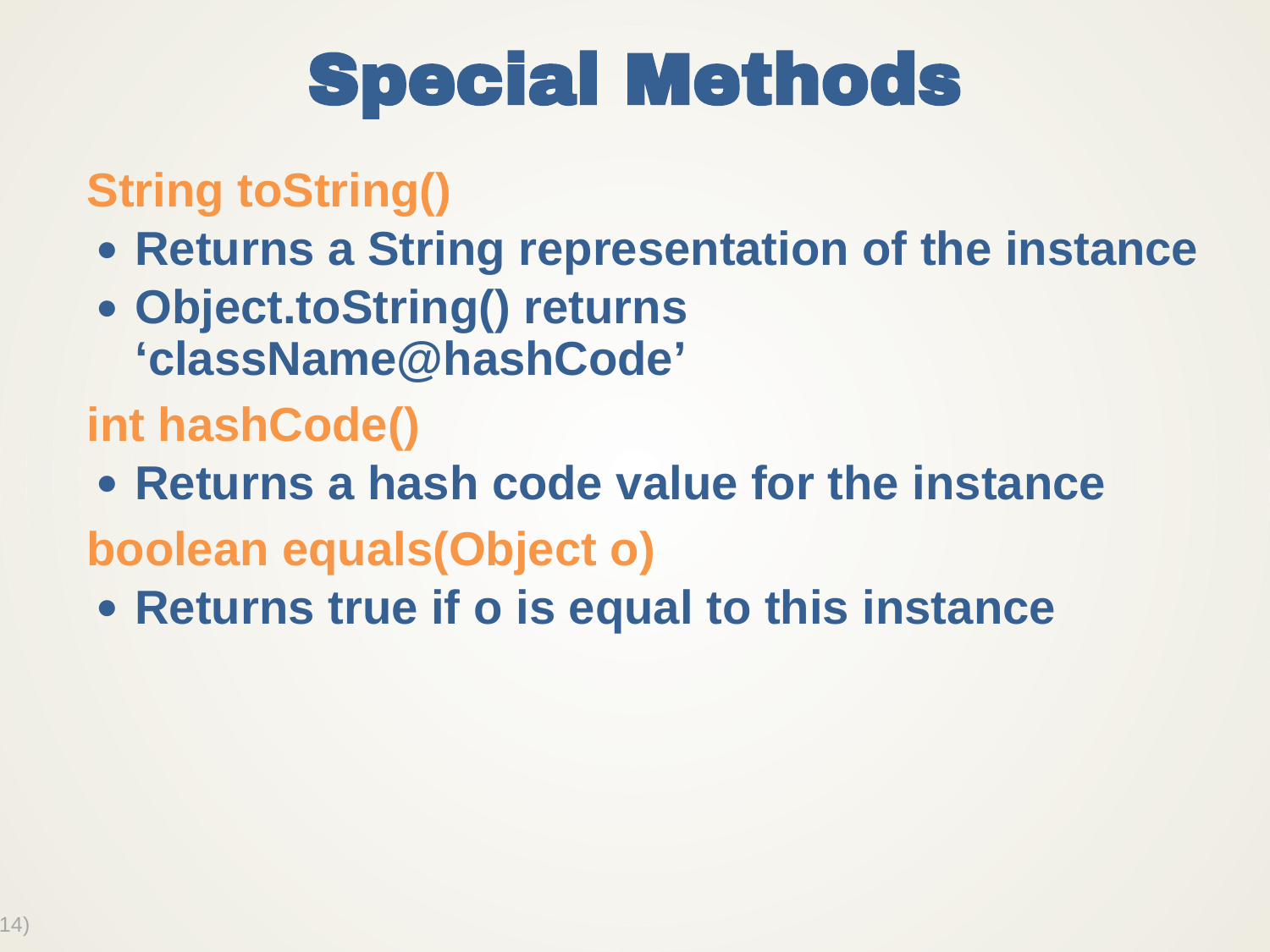

# Special Methods
String toString()
Returns a String representation of the instance
Object.toString() returns ‘className@hashCode’
int hashCode()
Returns a hash code value for the instance
boolean equals(Object o)
Returns true if o is equal to this instance